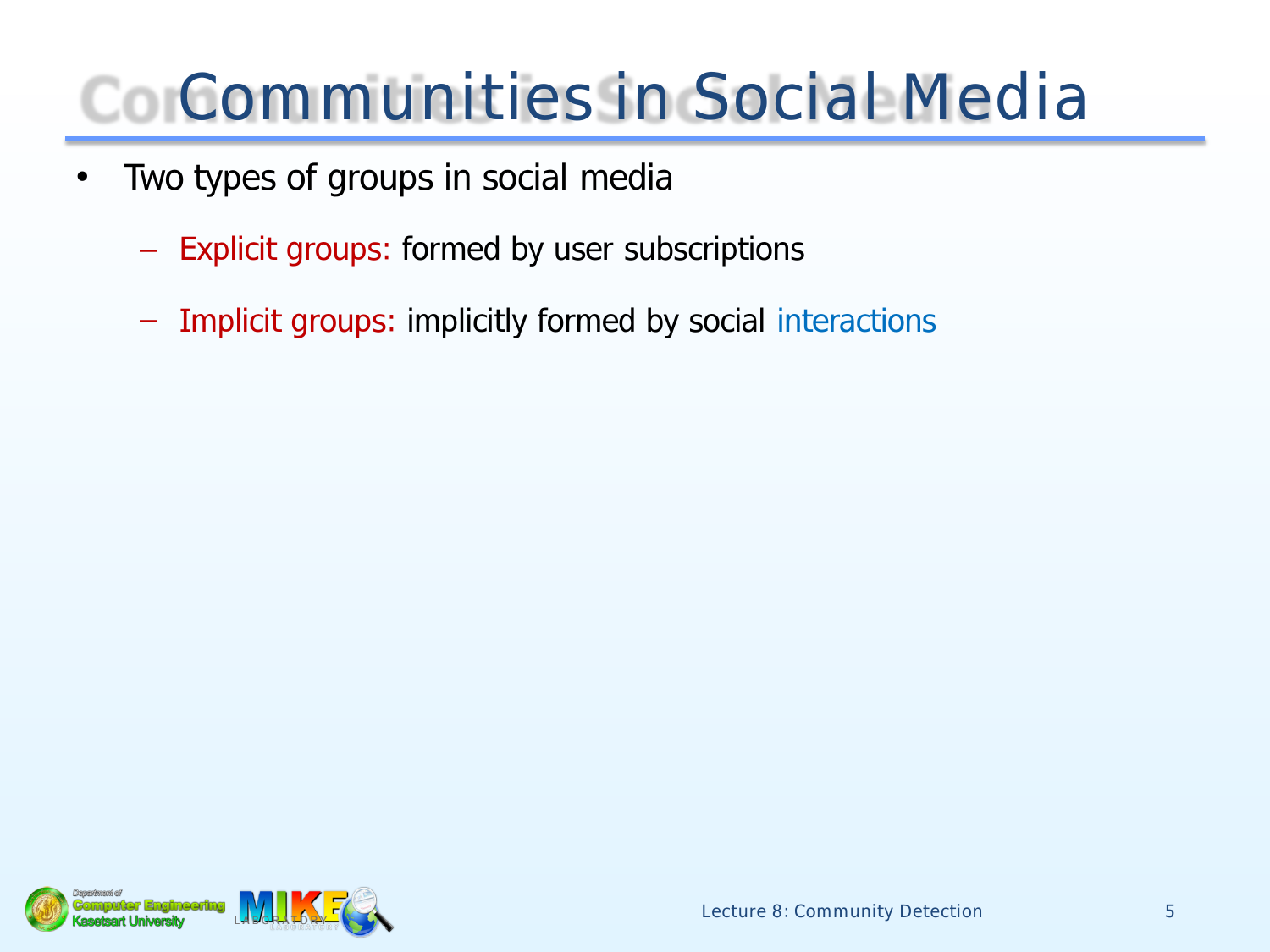

# Communities in Social Media
Two types of groups in social media
Explicit groups: formed by user subscriptions

Implicit groups: implicitly formed by social interactions
Lecture 8: Community Detection
5